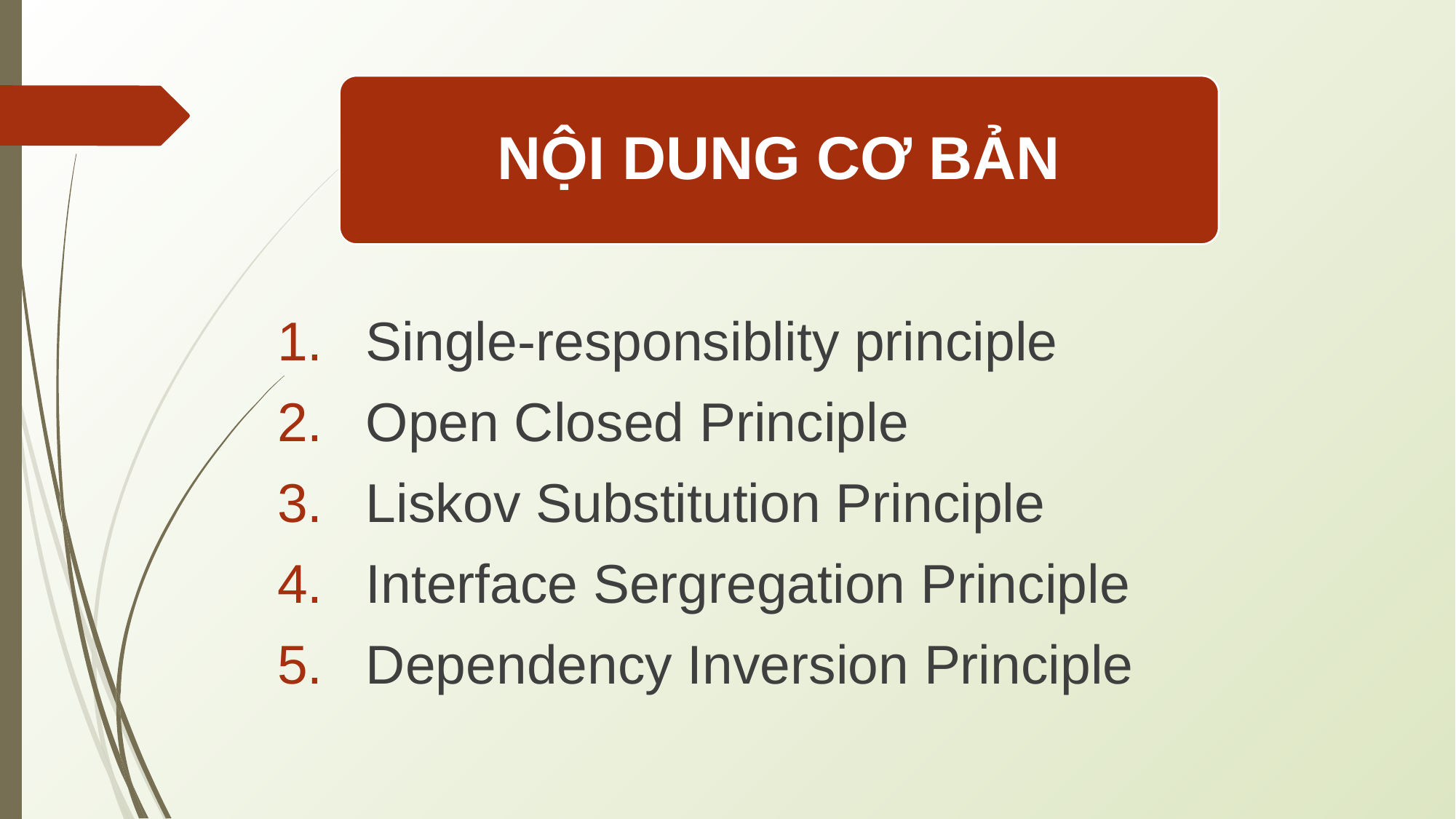

NỘI DUNG CƠ BẢN
Single-responsiblity principle
Open Closed Principle
Liskov Substitution Principle
Interface Sergregation Principle
Dependency Inversion Principle